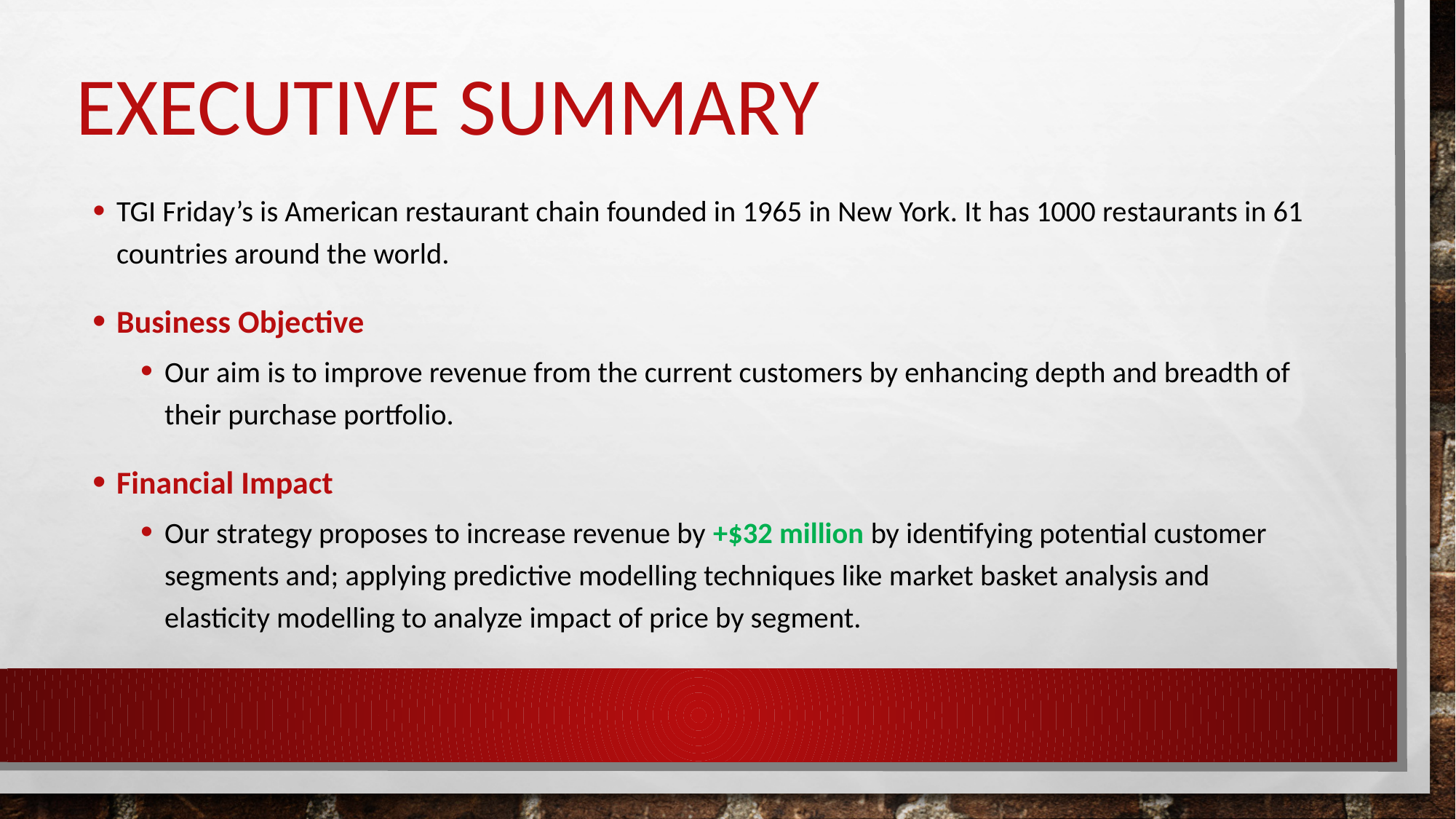

# Executive Summary
TGI Friday’s is American restaurant chain founded in 1965 in New York. It has 1000 restaurants in 61 countries around the world.
Business Objective
Our aim is to improve revenue from the current customers by enhancing depth and breadth of their purchase portfolio.
Financial Impact
Our strategy proposes to increase revenue by +$32 million by identifying potential customer segments and; applying predictive modelling techniques like market basket analysis and elasticity modelling to analyze impact of price by segment.